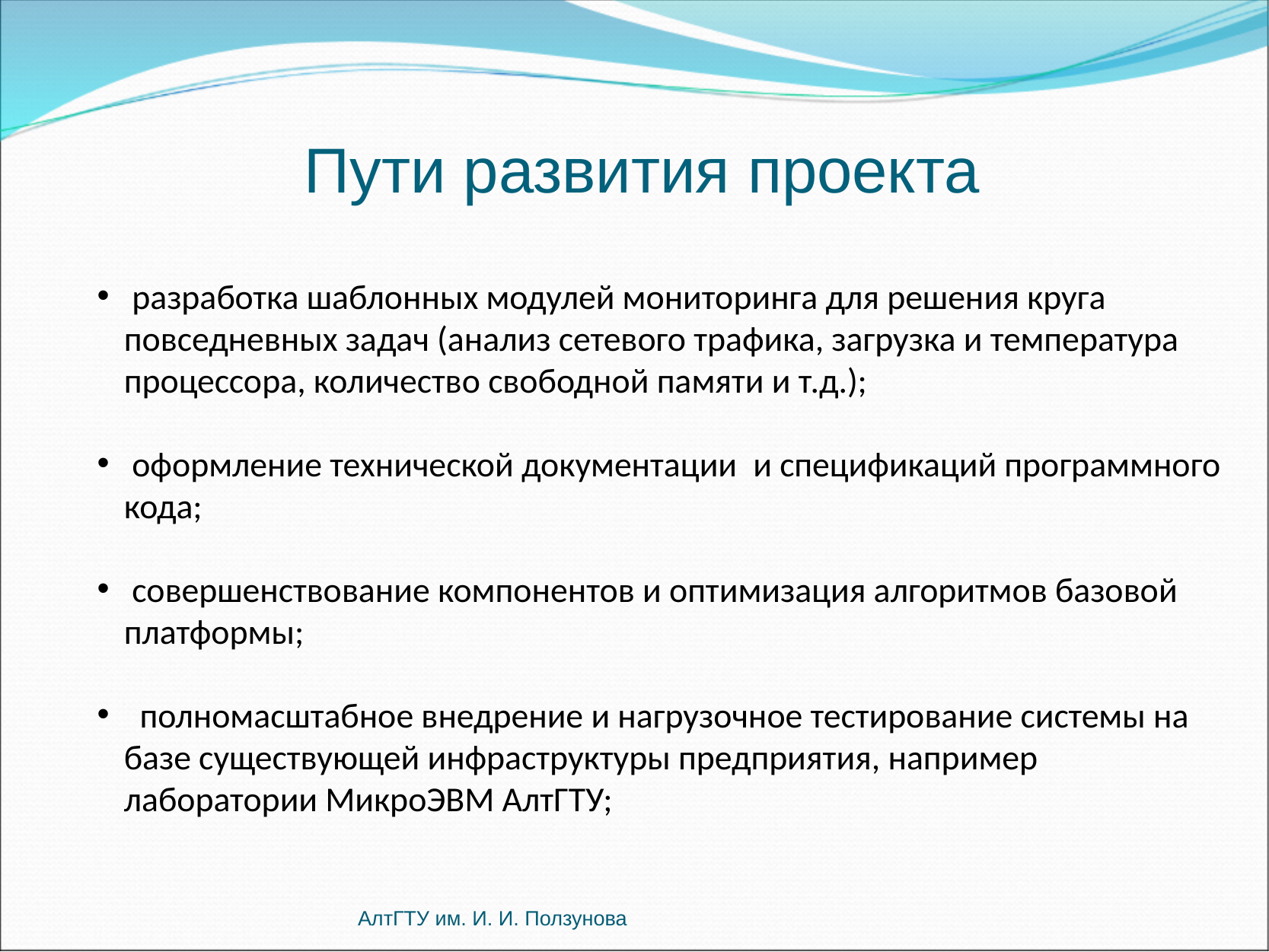

# Пути развития проекта
 разработка шаблонных модулей мониторинга для решения круга повседневных задач (анализ сетевого трафика, загрузка и температура процессора, количество свободной памяти и т.д.);

 оформление технической документации  и спецификаций программного кода;

 совершенствование компонентов и оптимизация алгоритмов базовой платформы;

  полномасштабное внедрение и нагрузочное тестирование системы на базе существующей инфраструктуры предприятия, например лаборатории МикроЭВМ АлтГТУ;
АлтГТУ им. И. И. Ползунова